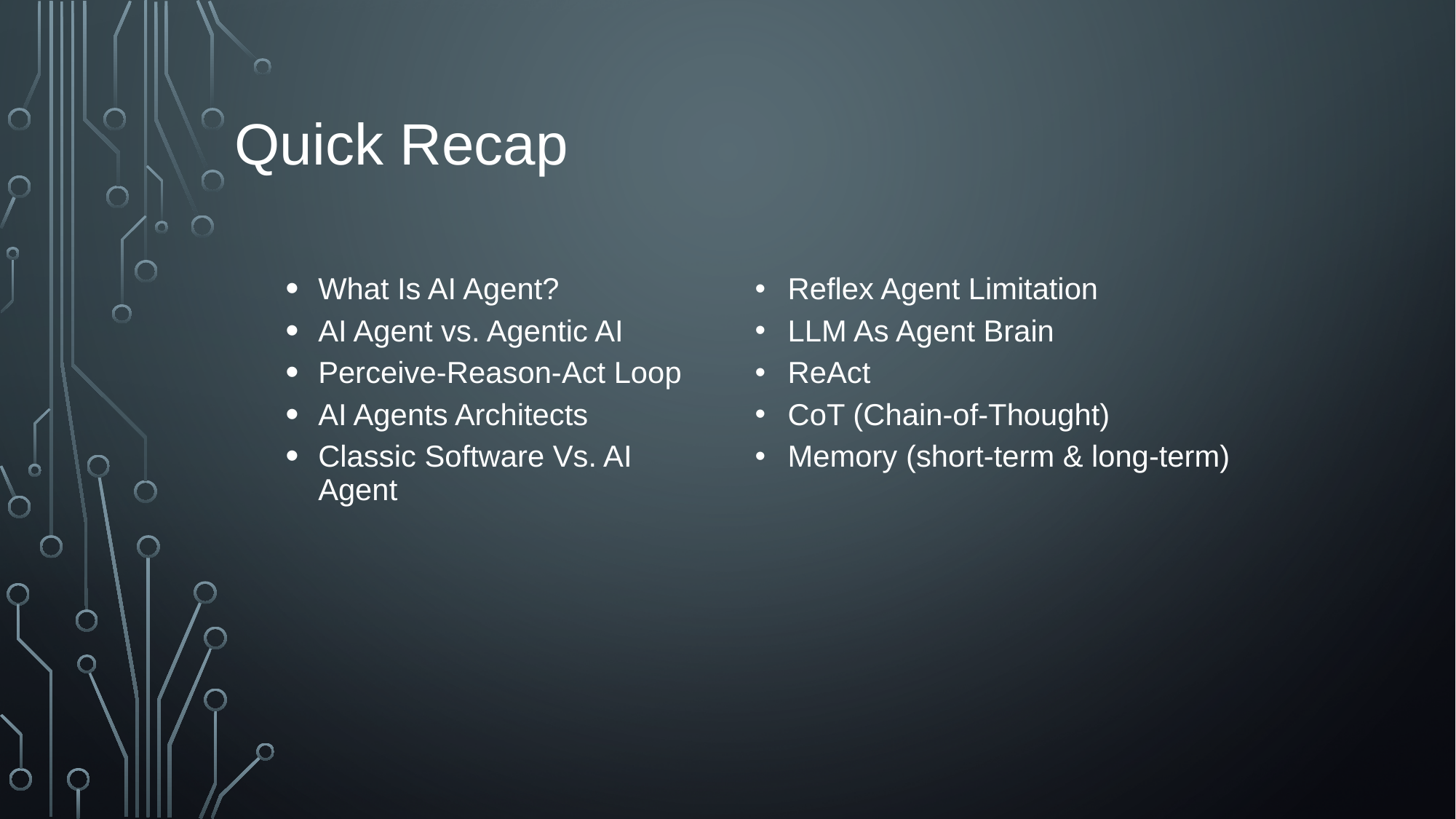

Quick Recap
Reflex Agent Limitation
LLM As Agent Brain
ReAct
CoT (Chain-of-Thought)
Memory (short-term & long-term)

What Is AI Agent?
AI Agent vs. Agentic AI
Perceive-Reason-Act Loop
AI Agents Architects
Classic Software Vs. AI Agent